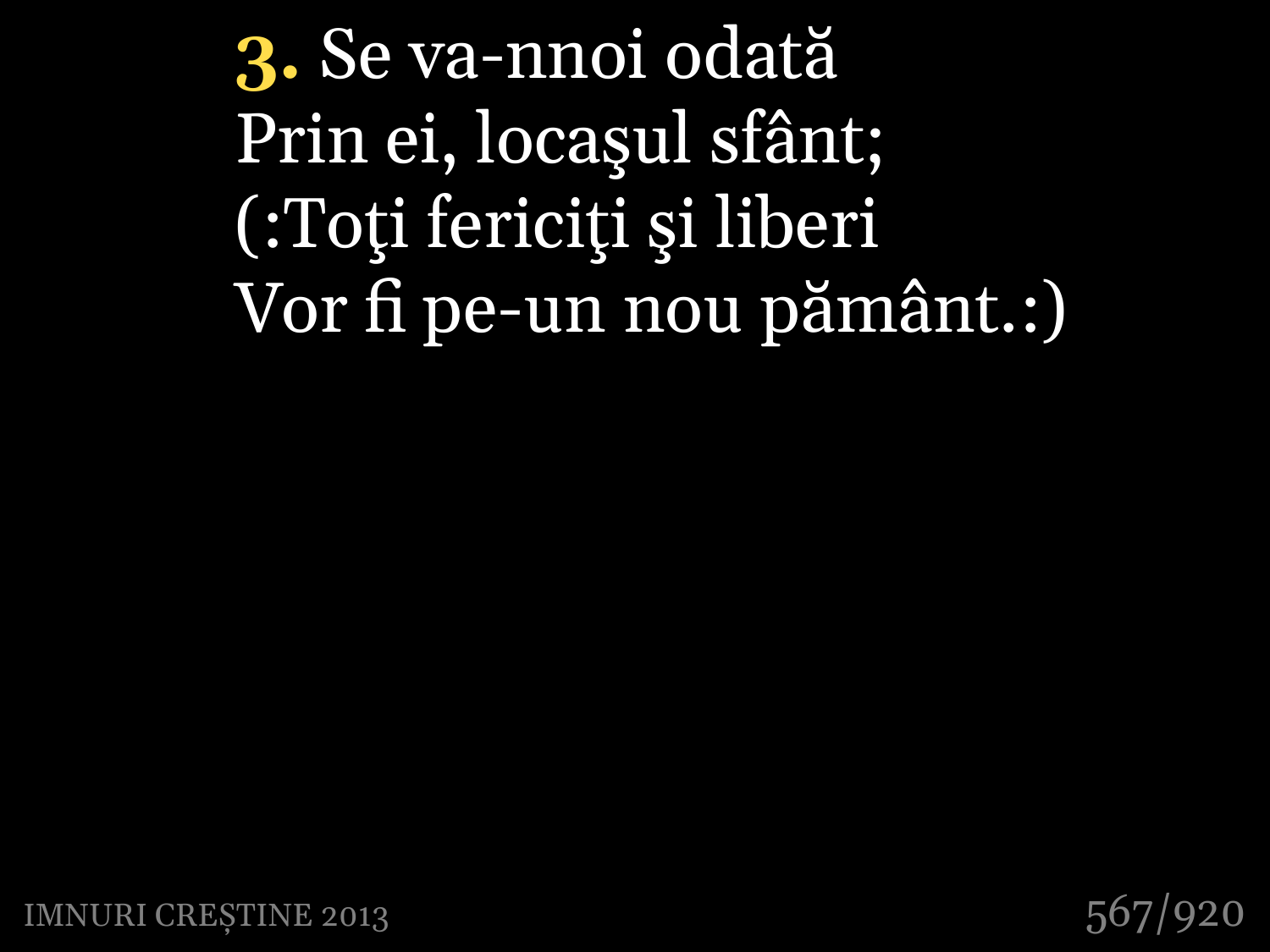

3. Se va-nnoi odată
Prin ei, locaşul sfânt;
(:Toţi fericiţi şi liberi
Vor fi pe-un nou pământ.:)
567/920
IMNURI CREȘTINE 2013